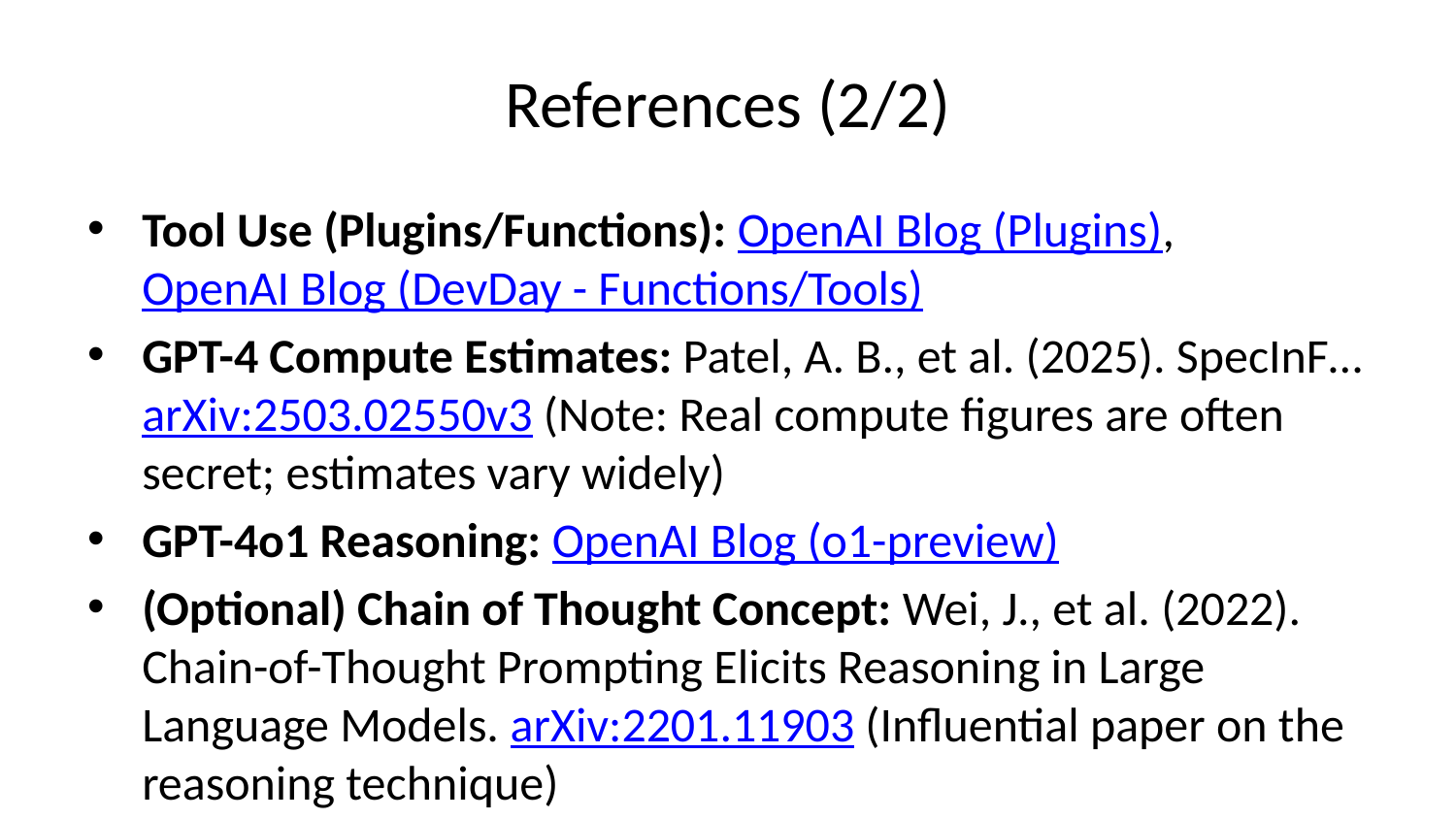

# References (2/2)
Tool Use (Plugins/Functions): OpenAI Blog (Plugins), OpenAI Blog (DevDay - Functions/Tools)
GPT-4 Compute Estimates: Patel, A. B., et al. (2025). SpecInF… arXiv:2503.02550v3 (Note: Real compute figures are often secret; estimates vary widely)
GPT-4o1 Reasoning: OpenAI Blog (o1-preview)
(Optional) Chain of Thought Concept: Wei, J., et al. (2022). Chain-of-Thought Prompting Elicits Reasoning in Large Language Models. arXiv:2201.11903 (Influential paper on the reasoning technique)
Hypothetical News Examples: Reuters (Example), Vatican News (Example) (Used for the pope scenario)